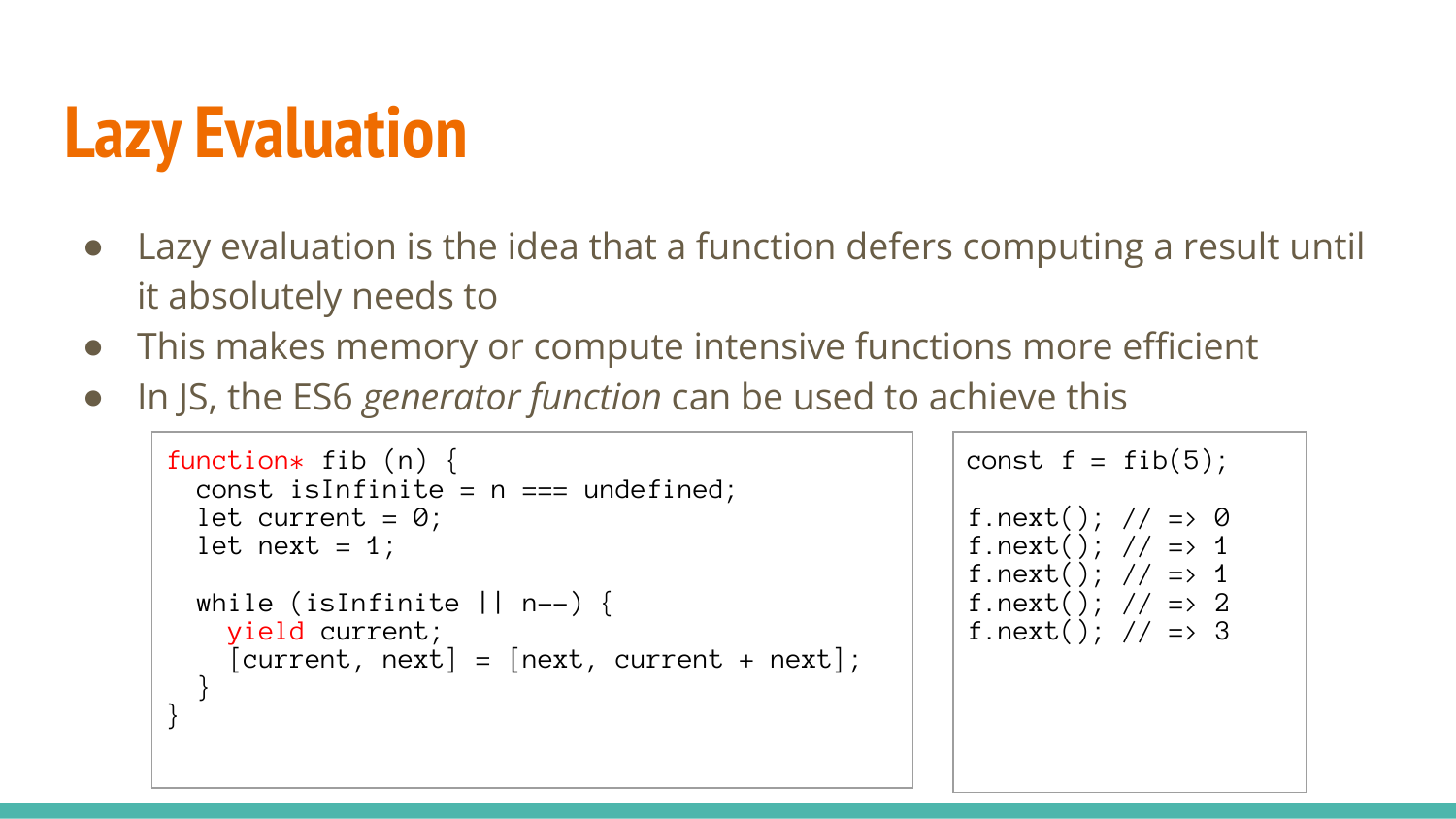

# Lazy Evaluation
Lazy evaluation is the idea that a function defers computing a result until it absolutely needs to
This makes memory or compute intensive functions more efficient
In JS, the ES6 generator function can be used to achieve this

| function\* fib (n) { const isInfinite = n === undefined; let current = 0; let next = 1; while (isInfinite || n--) { yield current; [current, next] = [next, current + next]; } } |
| --- |
| const f = fib(5); f.next(); // => 0 f.next(); // => 1 f.next(); // => 1 f.next(); // => 2 f.next(); // => 3 |
| --- |